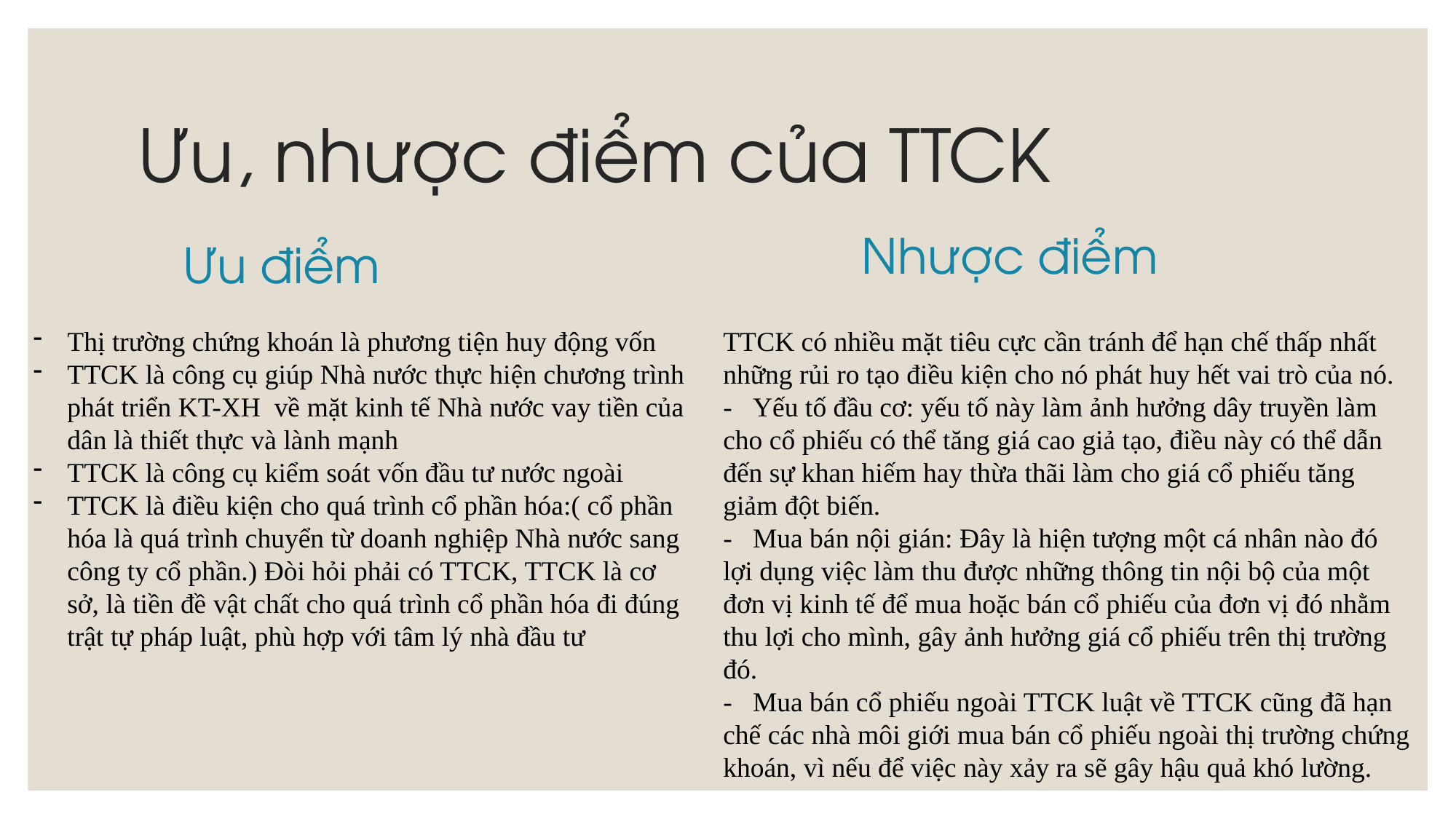

# Ưu, nhược điểm của TTCK
Ưu điểm
Nhược điểm
Thị trường chứng khoán là phương tiện huy động vốn
TTCK là công cụ giúp Nhà nước thực hiện chương trình phát triển KT-XH  về mặt kinh tế Nhà nước vay tiền của dân là thiết thực và lành mạnh
TTCK là công cụ kiểm soát vốn đầu tư nước ngoài
TTCK là điều kiện cho quá trình cổ phần hóa:( cổ phần hóa là quá trình chuyển từ doanh nghiệp Nhà nước sang công ty cổ phần.) Đòi hỏi phải có TTCK, TTCK là cơ sở, là tiền đề vật chất cho quá trình cổ phần hóa đi đúng trật tự pháp luật, phù hợp với tâm lý nhà đầu tư
TTCK có nhiều mặt tiêu cực cần tránh để hạn chế thấp nhất những rủi ro tạo điều kiện cho nó phát huy hết vai trò của nó.
-   Yếu tố đầu cơ: yếu tố này làm ảnh hưởng dây truyền làm cho cổ phiếu có thể tăng giá cao giả tạo, điều này có thể dẫn đến sự khan hiếm hay thừa thãi làm cho giá cổ phiếu tăng giảm đột biến.
-   Mua bán nội gián: Đây là hiện tượng một cá nhân nào đó lợi dụng việc làm thu được những thông tin nội bộ của một đơn vị kinh tế để mua hoặc bán cổ phiếu của đơn vị đó nhằm thu lợi cho mình, gây ảnh hưởng giá cổ phiếu trên thị trường đó.
-   Mua bán cổ phiếu ngoài TTCK luật về TTCK cũng đã hạn chế các nhà môi giới mua bán cổ phiếu ngoài thị trường chứng khoán, vì nếu để việc này xảy ra sẽ gây hậu quả khó lường.